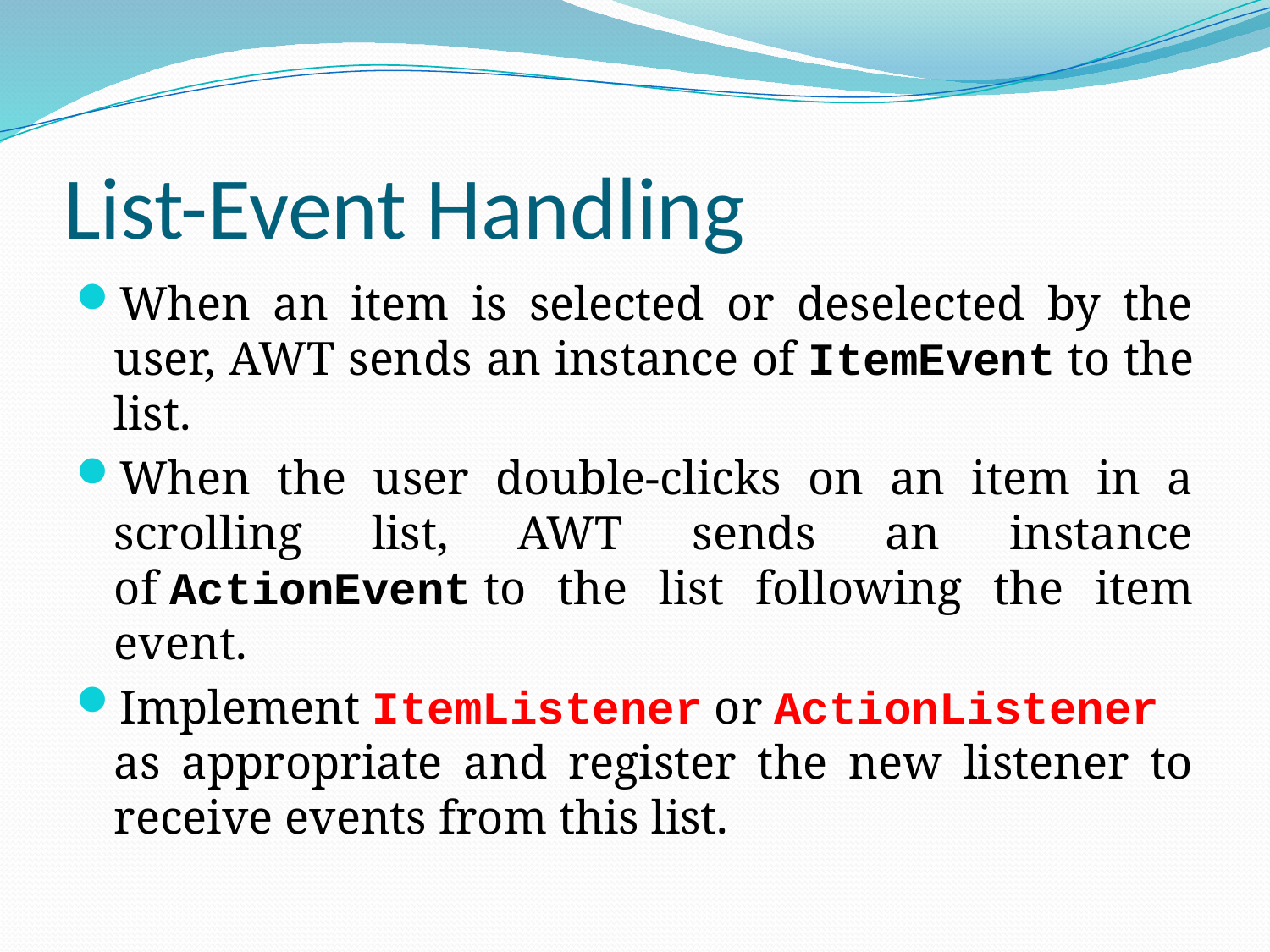

# List-Event Handling
When an item is selected or deselected by the user, AWT sends an instance of ItemEvent to the list.
When the user double-clicks on an item in a scrolling list, AWT sends an instance of ActionEvent to the list following the item event.
Implement ItemListener or ActionListener as appropriate and register the new listener to receive events from this list.